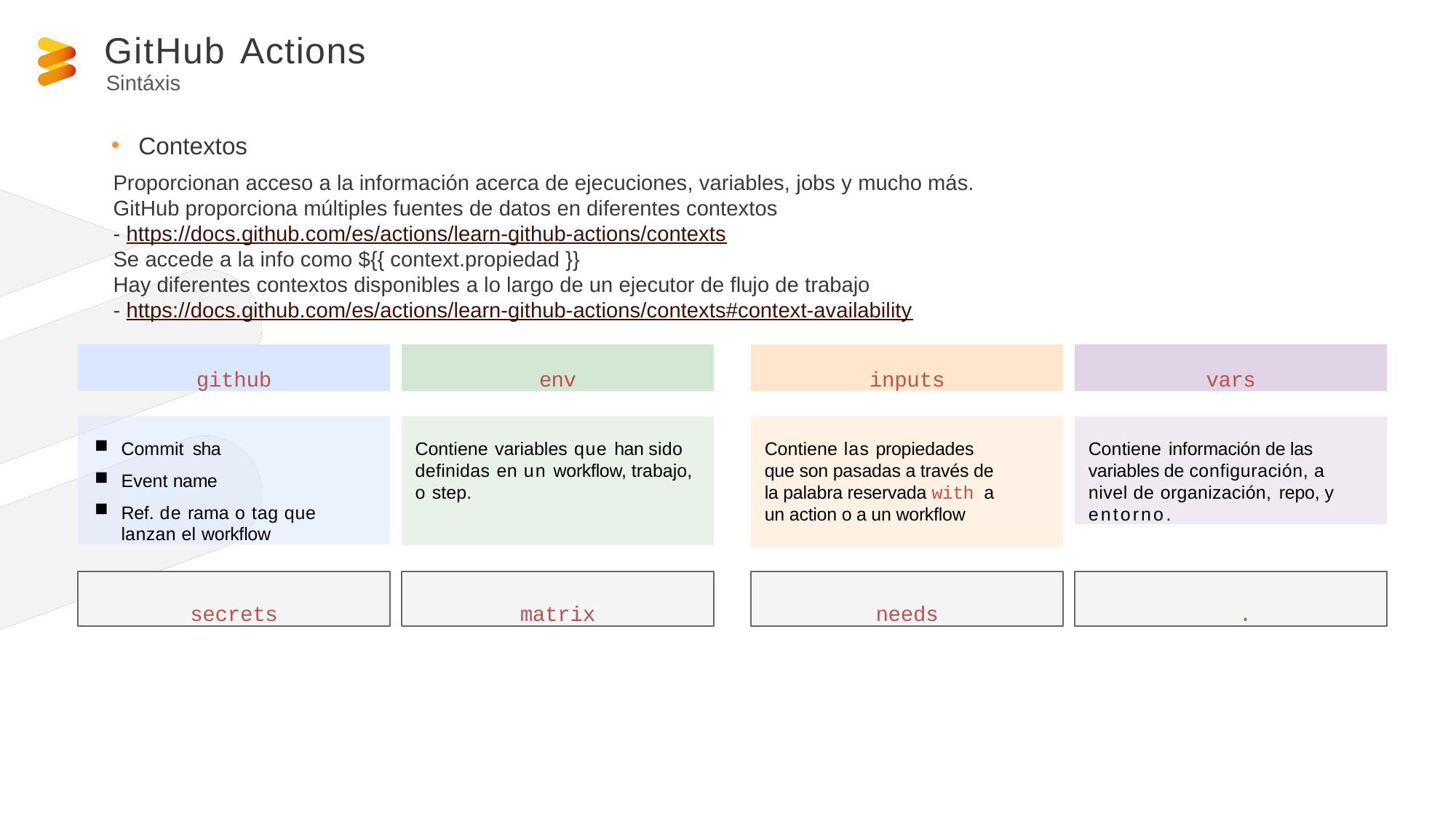

GitHub  Actions
# Sintáxis
Contextos
Proporcionan acceso a la información acerca de ejecuciones, variables, jobs y mucho más.
GitHub proporciona múltiples fuentes de datos en diferentes contextos
- https://docs.github.com/es/actions/learn-github-actions/contexts
Se accede a la info como ${{ context.propiedad }}
Hay diferentes contextos disponibles a lo largo de un ejecutor de flujo de trabajo
- https://docs.github.com/es/actions/learn-github-actions/contexts#context-availability
github
env
inputs
vars

Contiene información de las variables de configuración, a nivel de organización, repo, y entorno.
Commit sha
Event name
Ref. de rama o tag que lanzan el workflow
Contiene variables que han sido definidas en un workflow, trabajo, o step.

Contiene las propiedades que son pasadas a través de la palabra reservada with  a un action o a un workflow

secrets

matrix

needs

.